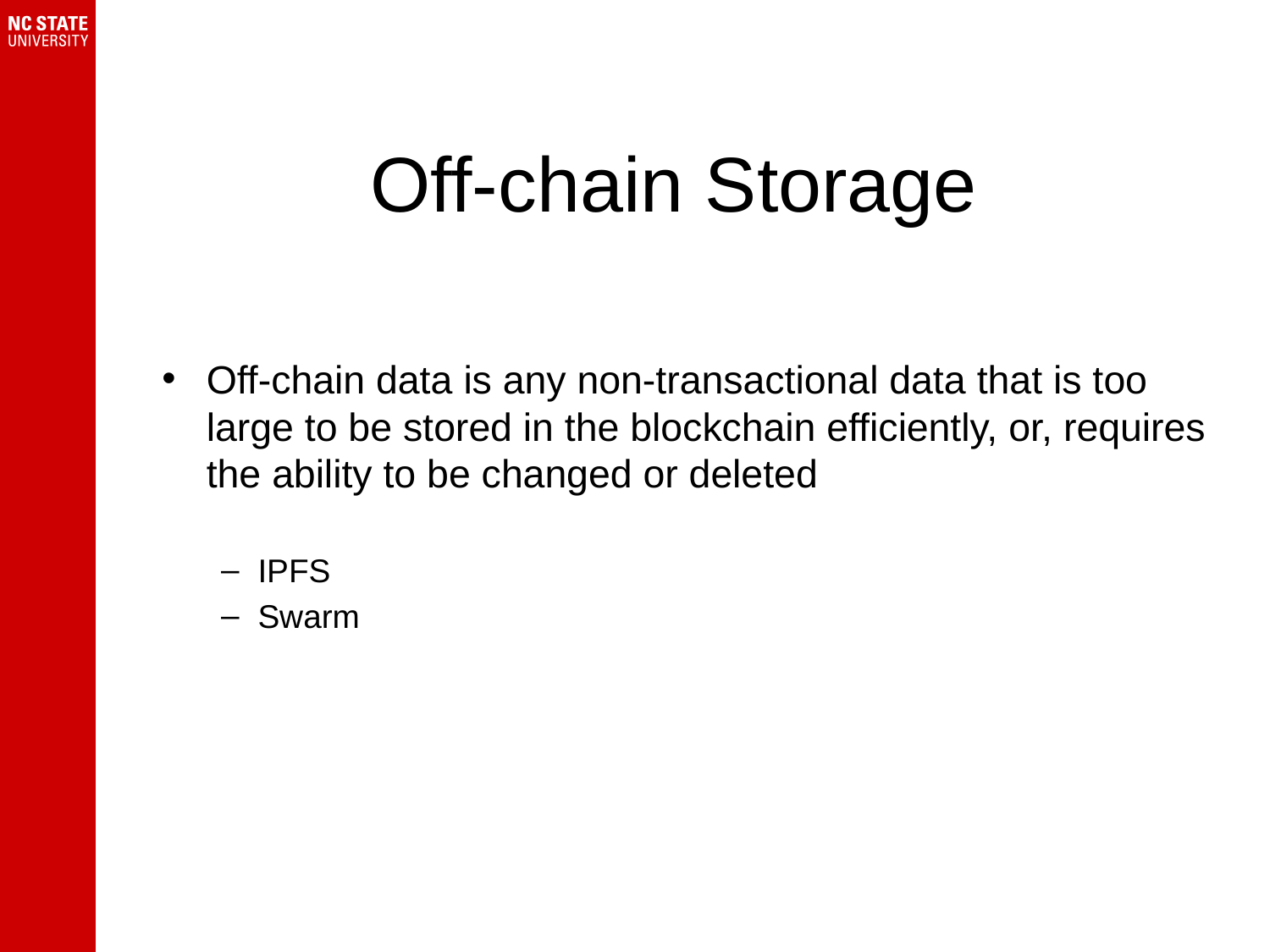

# Off-chain Storage
Off-chain data is any non-transactional data that is too large to be stored in the blockchain efficiently, or, requires the ability to be changed or deleted

IPFS
Swarm